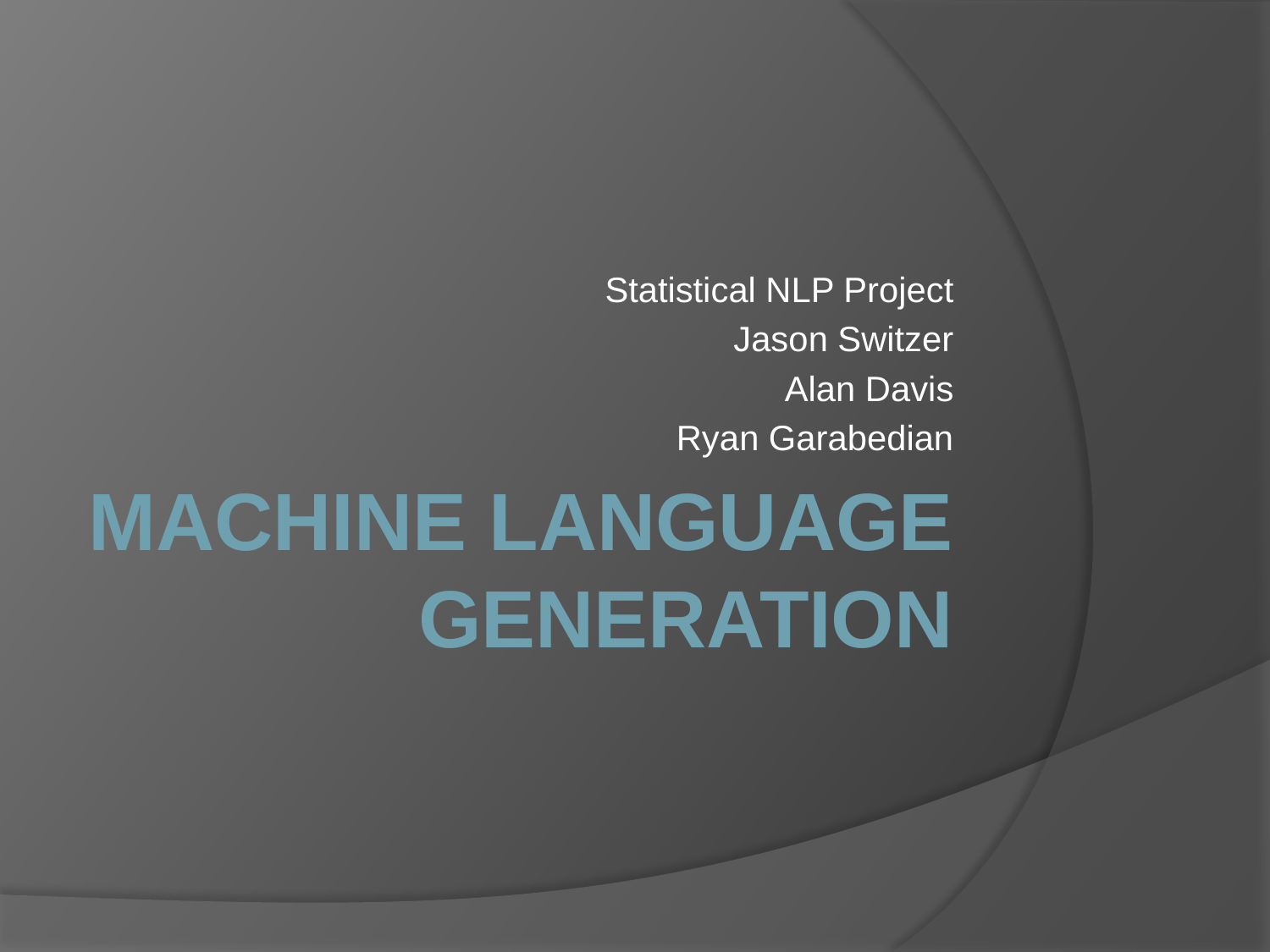

Statistical NLP Project
Jason Switzer
Alan Davis
Ryan Garabedian
# Machine Language Generation